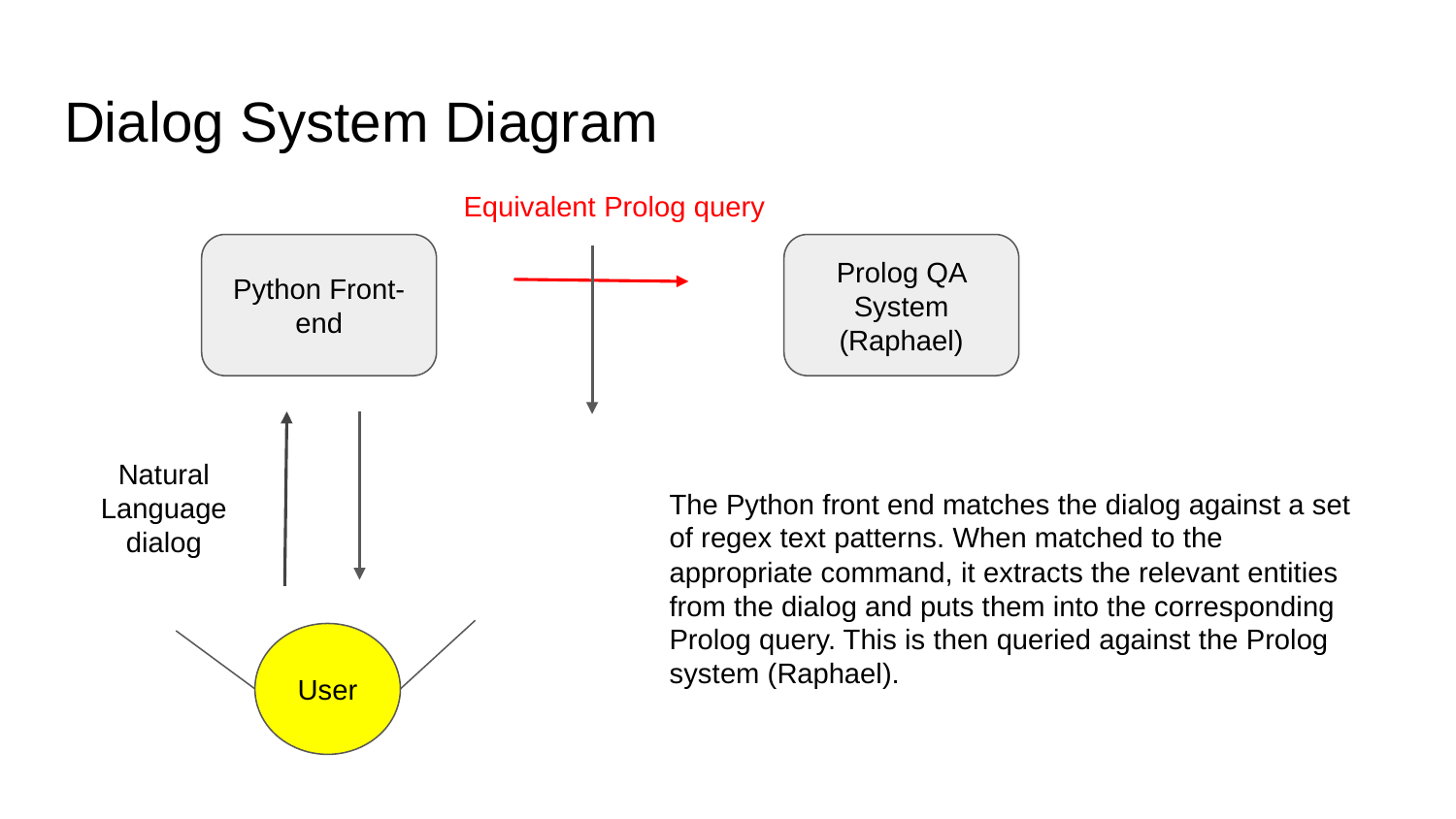

# Dialog System Diagram
Equivalent Prolog query
Python Front-end
Prolog QA System (Raphael)
Natural Language dialog
The Python front end matches the dialog against a set of regex text patterns. When matched to the appropriate command, it extracts the relevant entities from the dialog and puts them into the corresponding Prolog query. This is then queried against the Prolog system (Raphael).
User